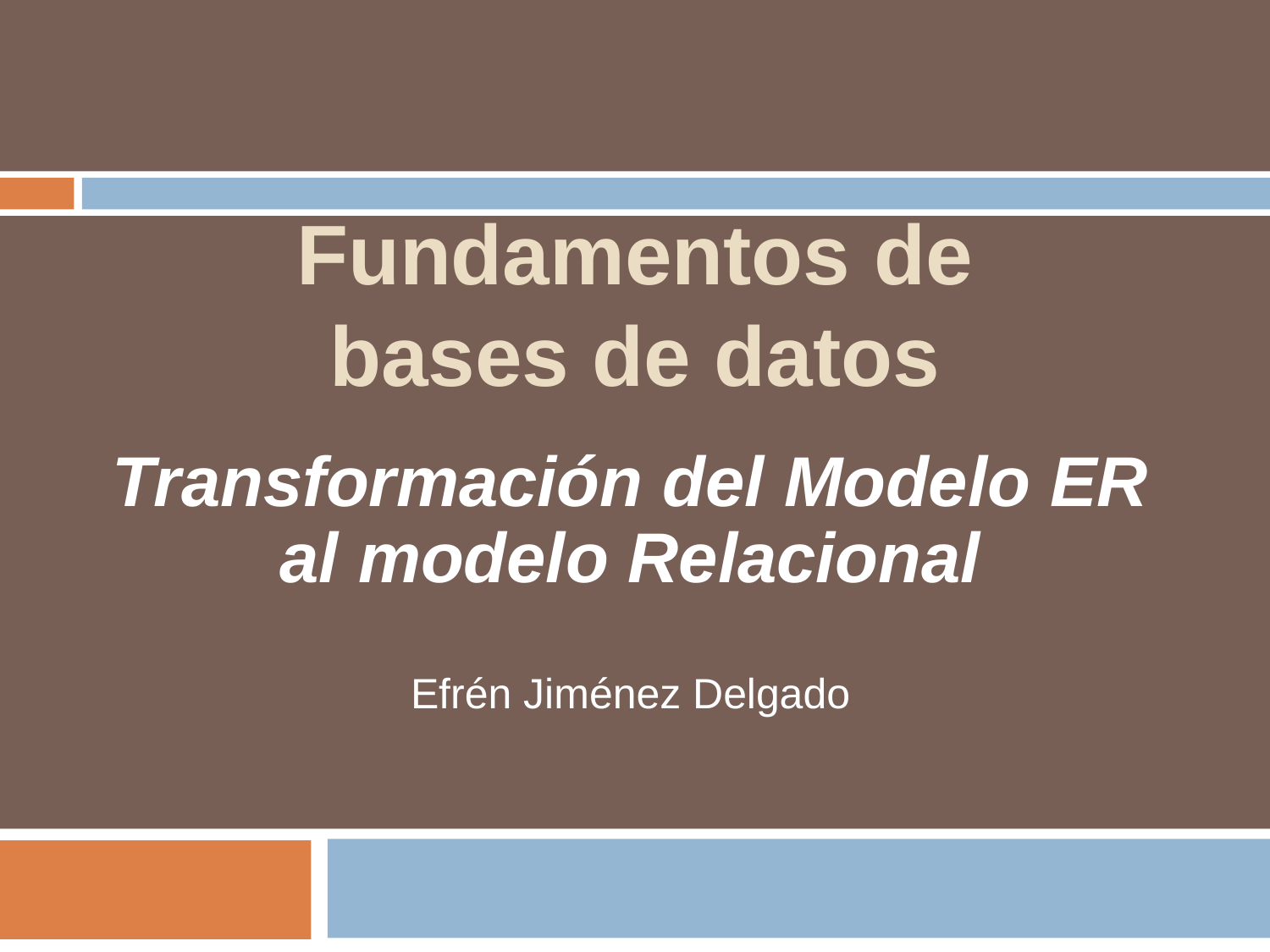

# Fundamentos de bases de datos
Transformación del Modelo ER al modelo Relacional

Efrén Jiménez Delgado